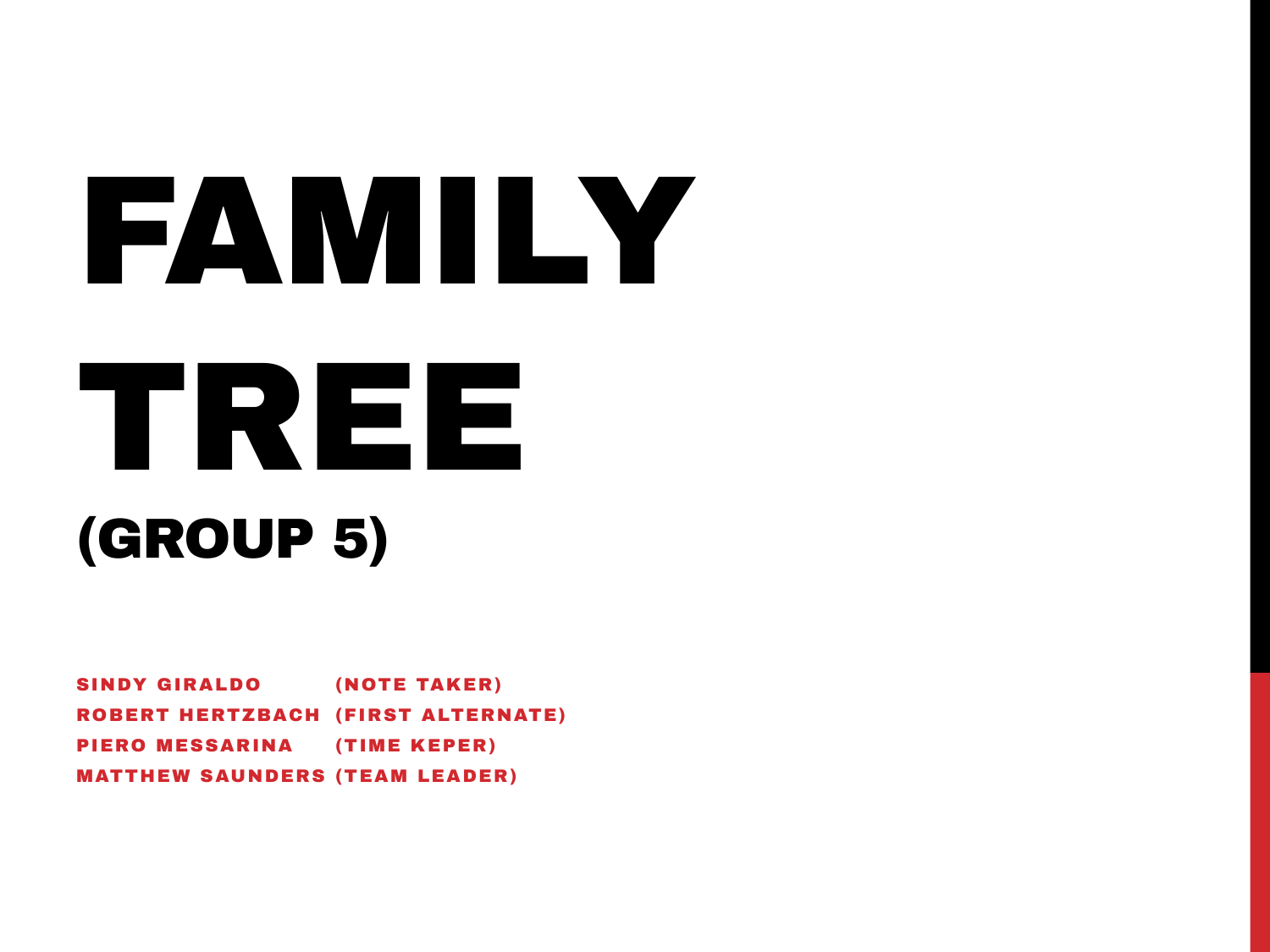

# Family Tree (Group 5)
Sindy Giraldo 	(Note Taker)
Robert Hertzbach	(First Alternate)
Piero Messarina 	(Time Keper)
Matthew Saunders 	(Team Leader)